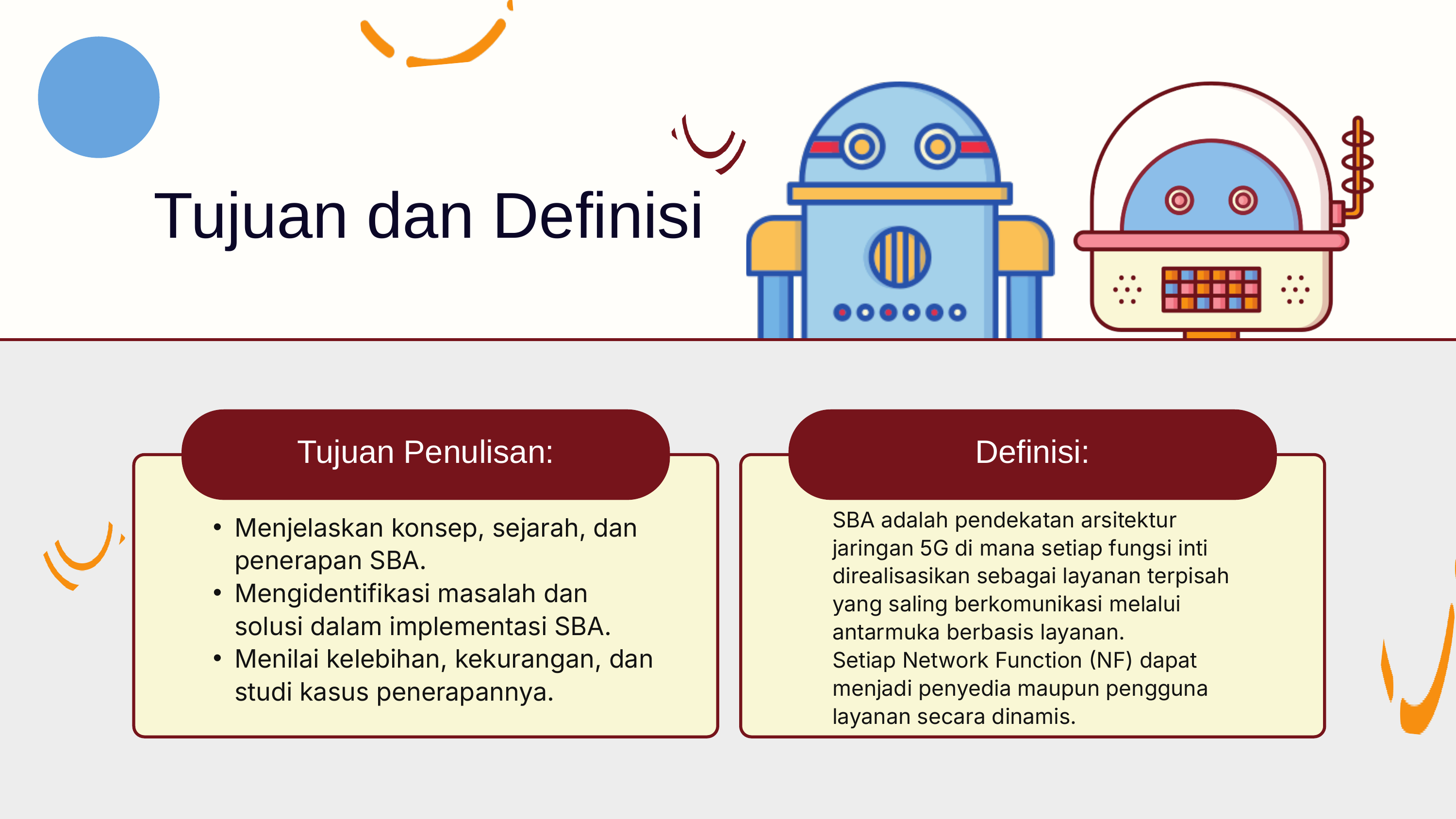

Tujuan dan Definisi

Tujuan Penulisan:
Definisi:

SBA adalah pendekatan arsitektur jaringan 5G di mana setiap fungsi inti direalisasikan sebagai layanan terpisah yang saling berkomunikasi melalui antarmuka berbasis layanan.
Setiap Network Function (NF) dapat menjadi penyedia maupun pengguna layanan secara dinamis.
Menjelaskan konsep, sejarah, dan penerapan SBA.
Mengidentifikasi masalah dan solusi dalam implementasi SBA.
Menilai kelebihan, kekurangan, dan studi kasus penerapannya.